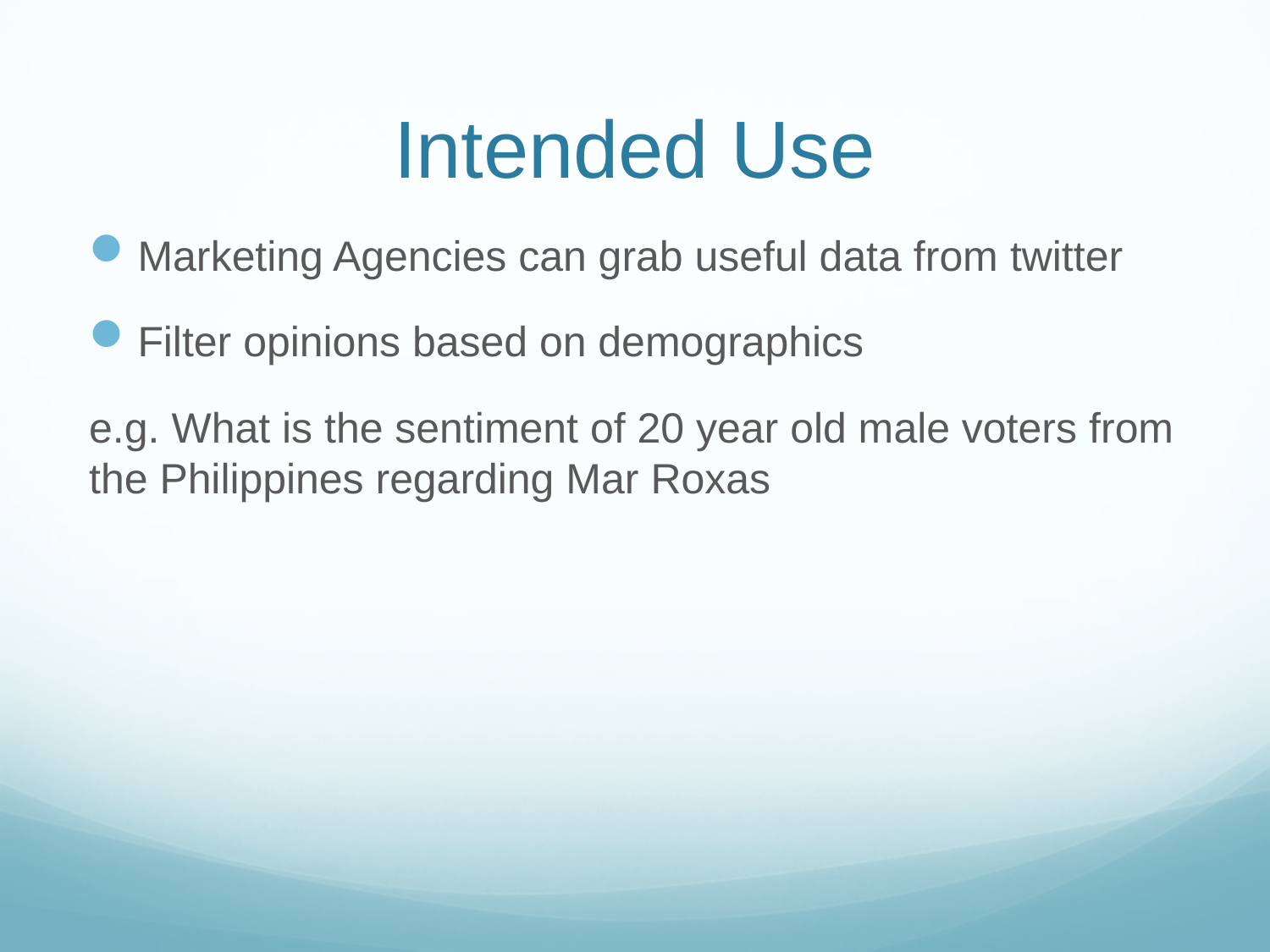

# Intended Use
Marketing Agencies can grab useful data from twitter
Filter opinions based on demographics
e.g. What is the sentiment of 20 year old male voters from the Philippines regarding Mar Roxas